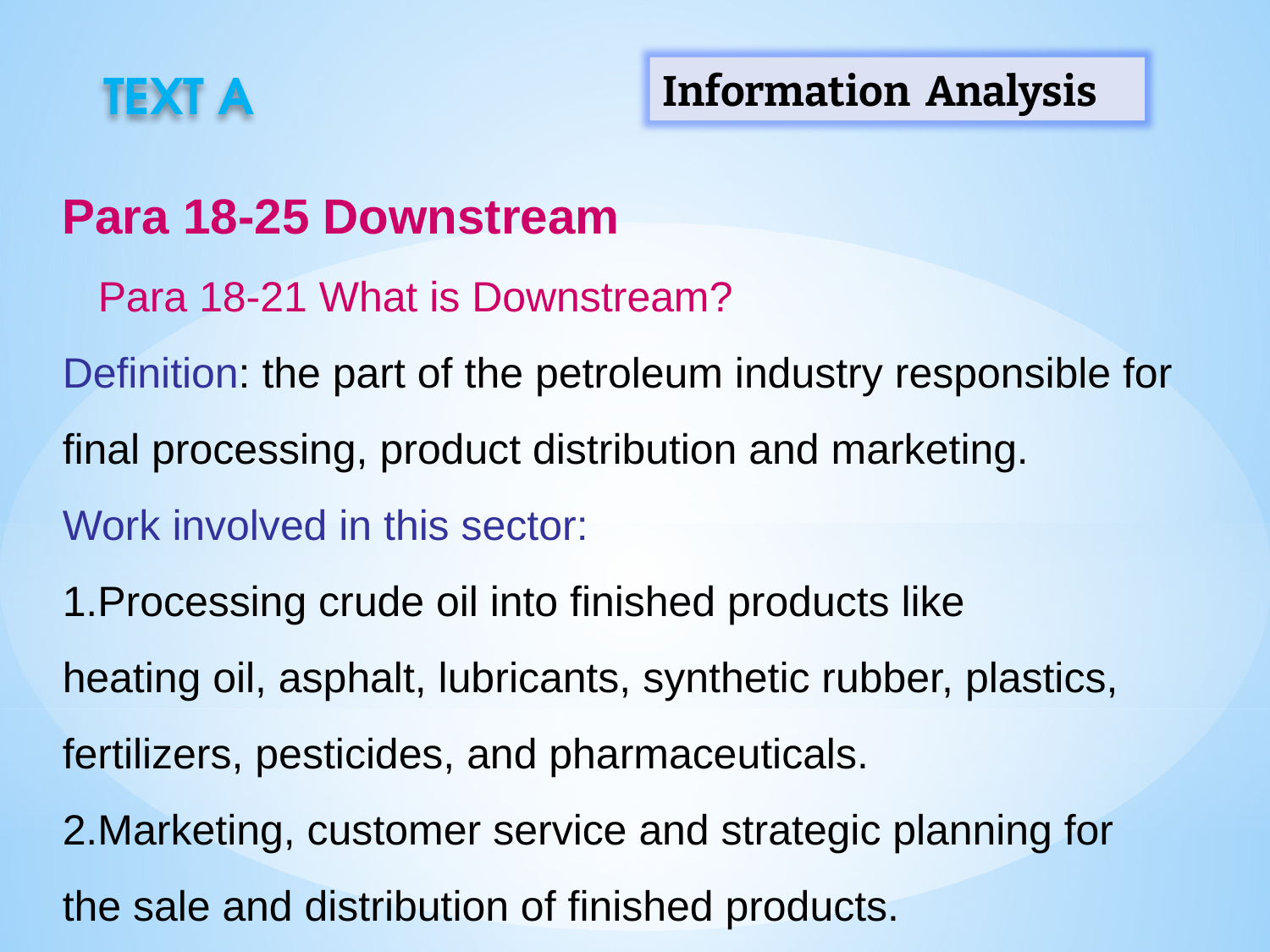

Text A
Information  Analysis
Para 18-25 Downstream
   Para 18-21 What is Downstream?
Definition: the part of the petroleum industry responsible for final processing, product distribution and marketing.
Work involved in this sector:
1.Processing crude oil into finished products like
heating oil, asphalt, lubricants, synthetic rubber, plastics,
fertilizers, pesticides, and pharmaceuticals.
2.Marketing, customer service and strategic planning for
the sale and distribution of finished products.